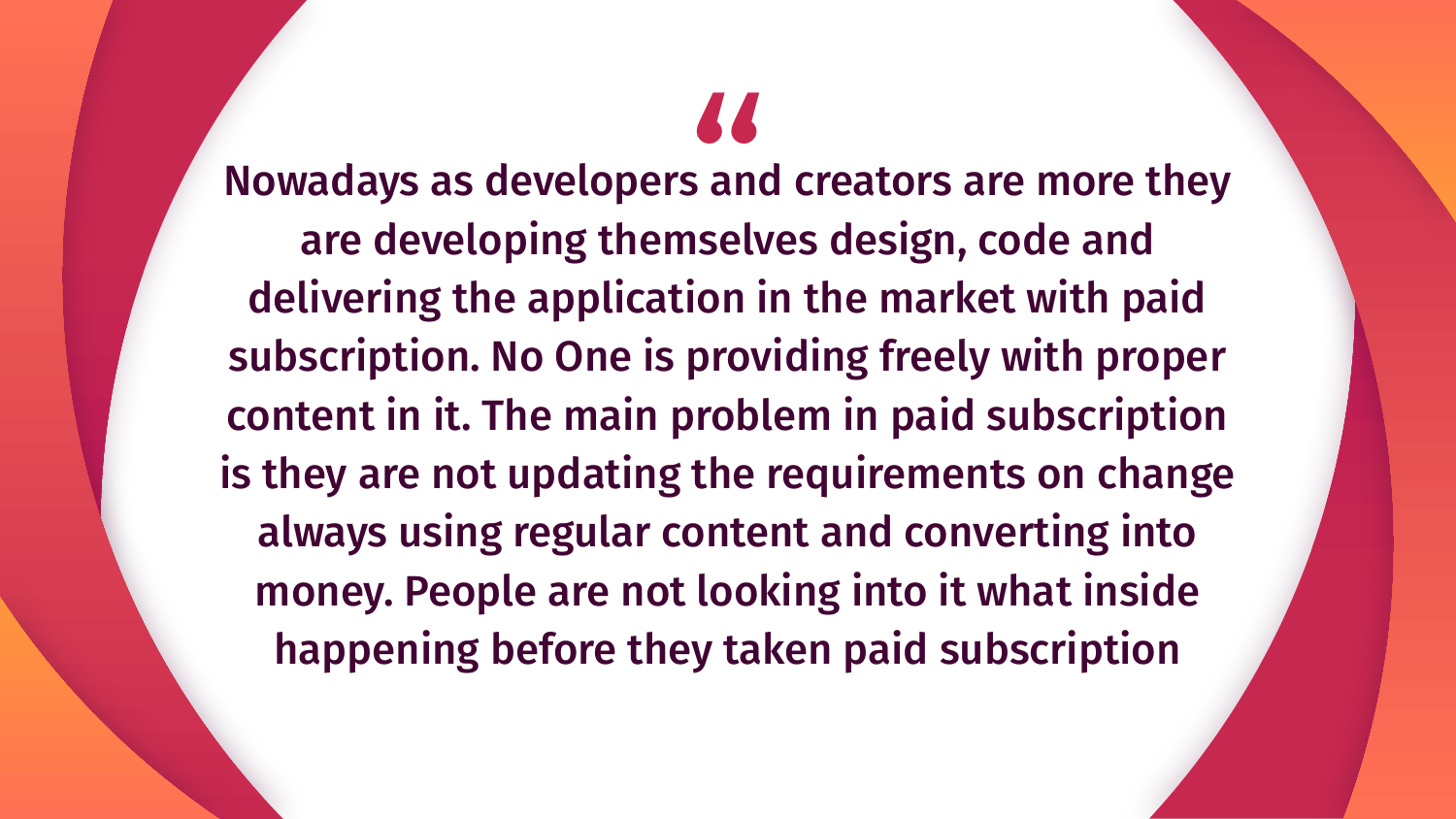

Nowadays as developers and creators are more they are developing themselves design, code and delivering the application in the market with paid subscription. No One is providing freely with proper content in it. The main problem in paid subscription is they are not updating the requirements on change always using regular content and converting into money. People are not looking into it what inside happening before they taken paid subscription
9